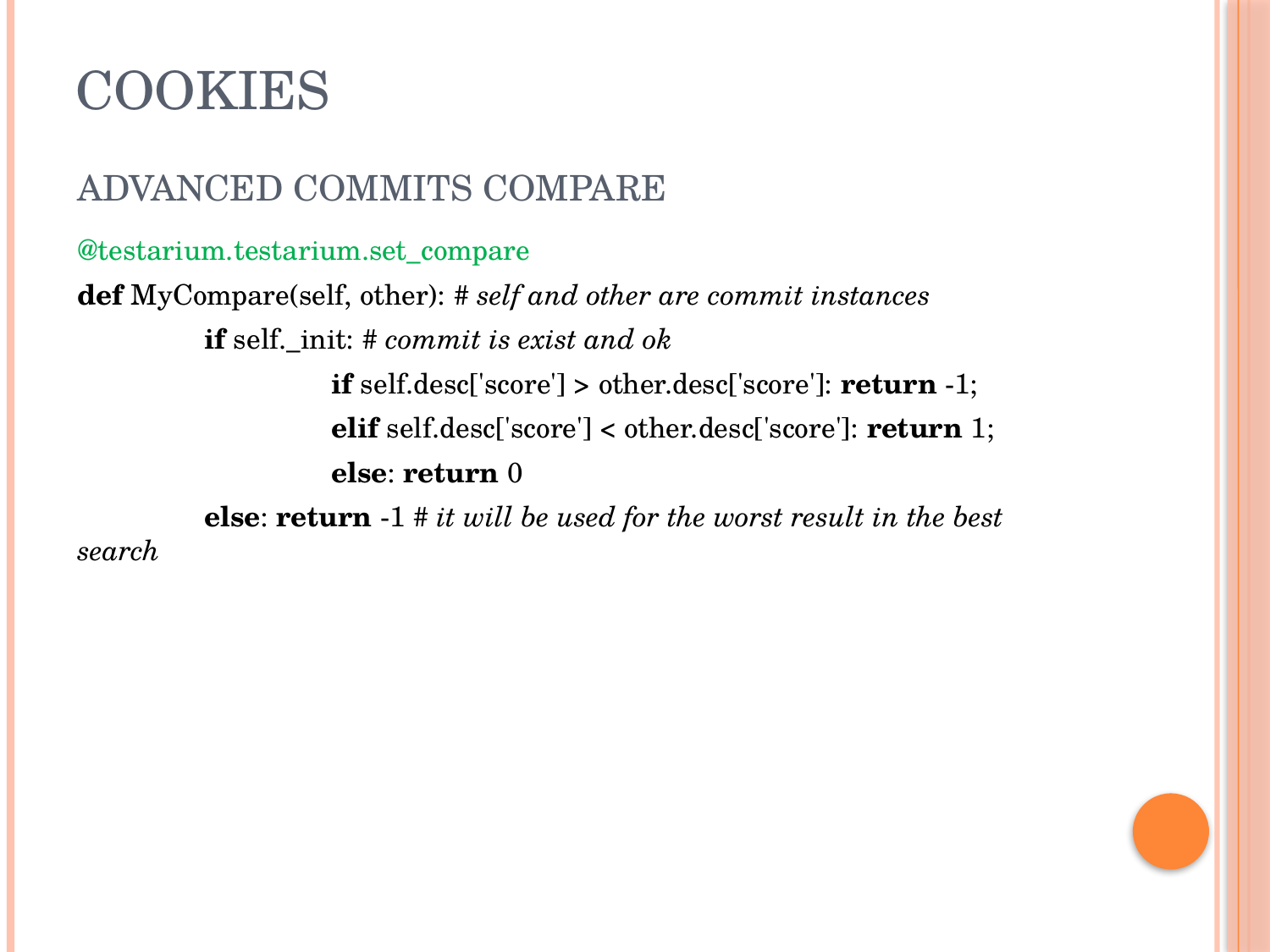

# Cookies
Advanced commits compare
@testarium.testarium.set_compare
def MyCompare(self, other): # self and other are commit instances
	if self._init: # commit is exist and ok
		if self.desc['score'] > other.desc['score']: return -1;
		elif self.desc['score'] < other.desc['score']: return 1;
		else: return 0
	else: return -1 # it will be used for the worst result in the best search